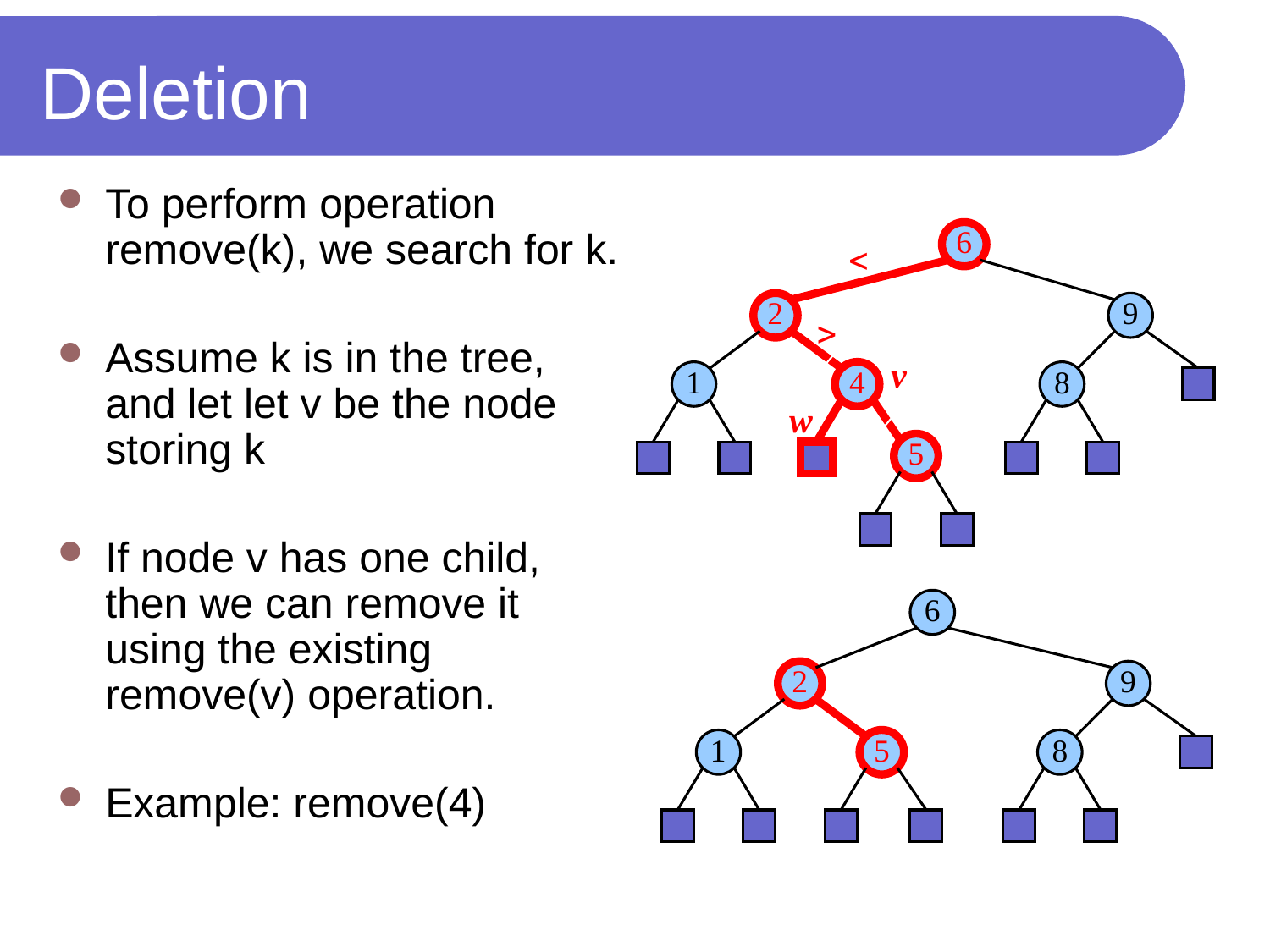

# Deletion
To perform operation remove(k), we search for k.

Assume k is in the tree, and let let v be the node storing k

If node v has one child, then we can remove it using the existing remove(v) operation.

Example: remove(4)
6
<
2
9
>
v
1
4
8

w
5

6
2
9
1
5
8